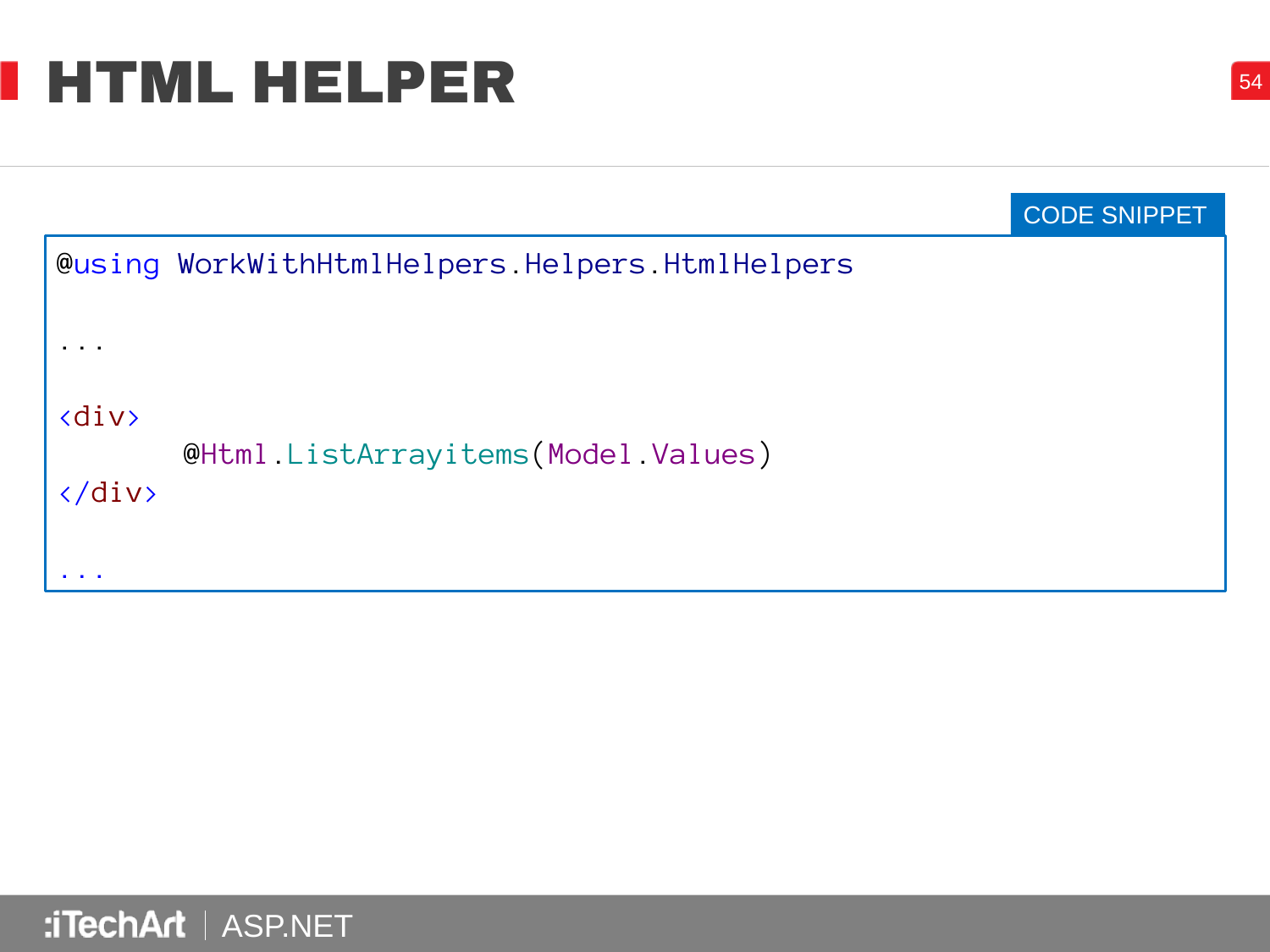

# HTML Helper
CODE SNIPPET
@using WorkWithHtmlHelpers.Helpers.HtmlHelpers

...

<div>
	@Html.ListArrayitems(Model.Values)
</div>

...